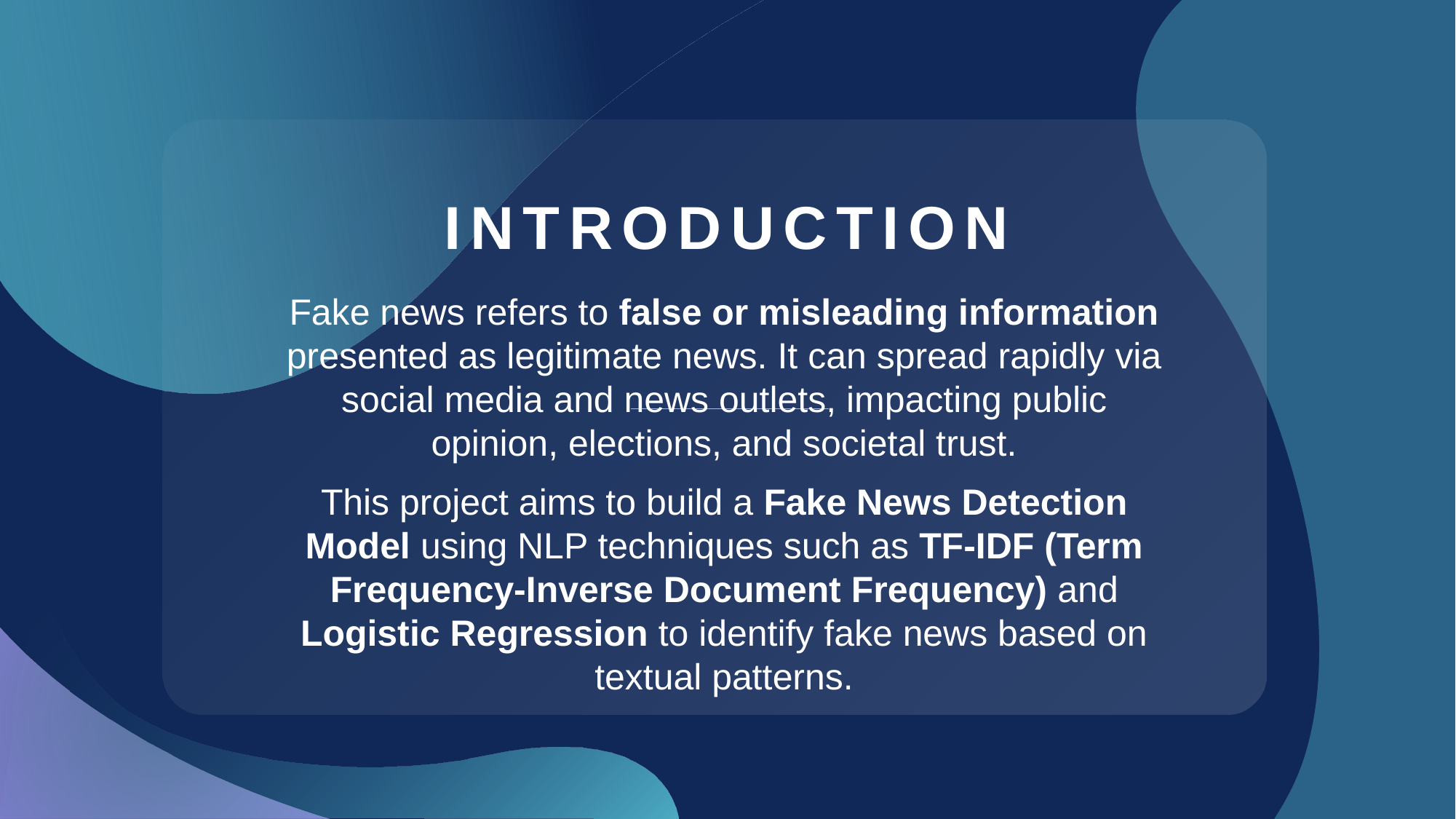

# INTRODUCTION
Fake news refers to false or misleading information presented as legitimate news. It can spread rapidly via social media and news outlets, impacting public opinion, elections, and societal trust.
This project aims to build a Fake News Detection Model using NLP techniques such as TF-IDF (Term Frequency-Inverse Document Frequency) and Logistic Regression to identify fake news based on textual patterns.